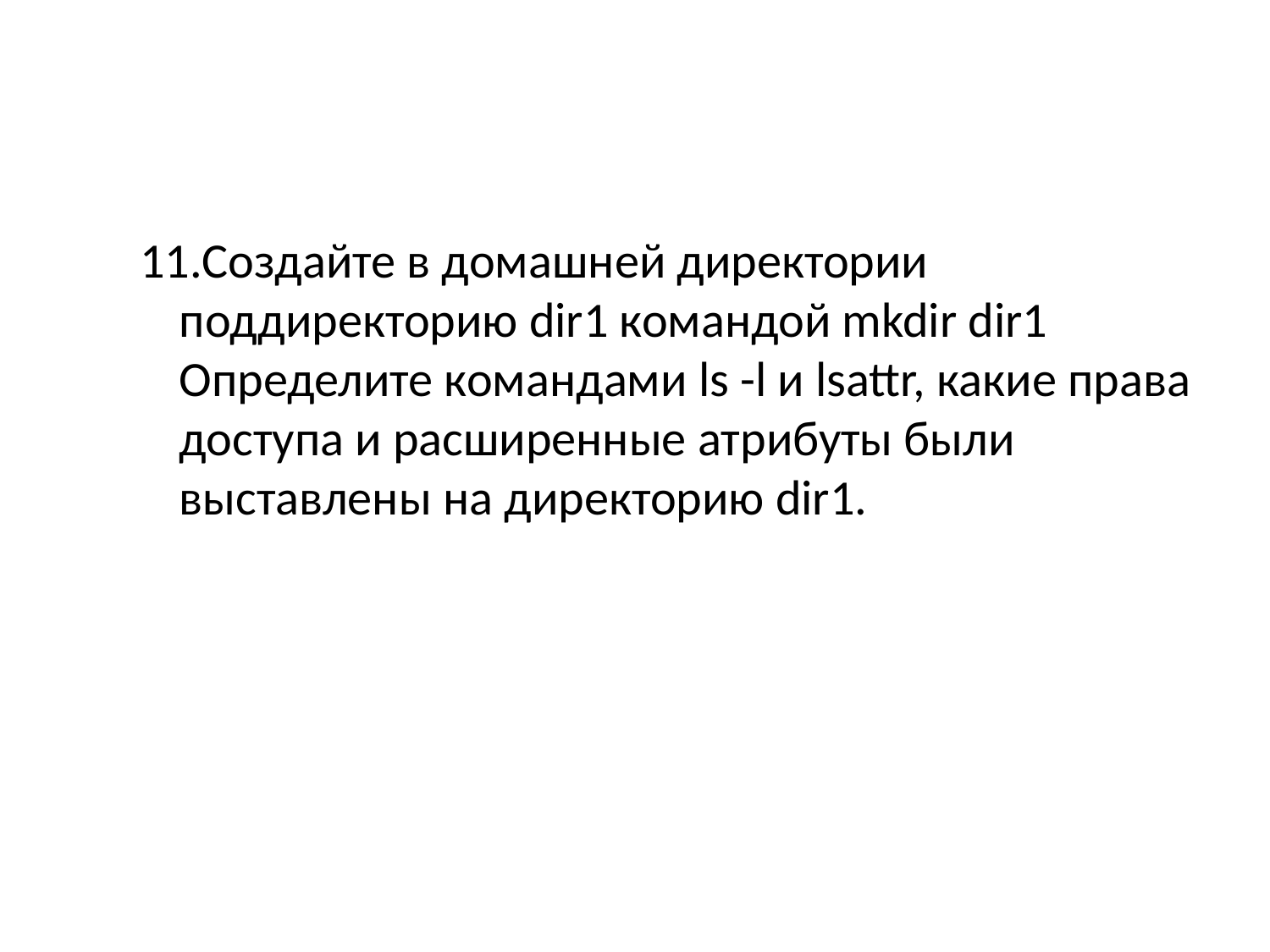

Создайте в домашней директории поддиректорию dir1 командой mkdir dir1 Определите командами ls -l и lsattr, какие права доступа и расширенные атрибуты были выставлены на директорию dir1.